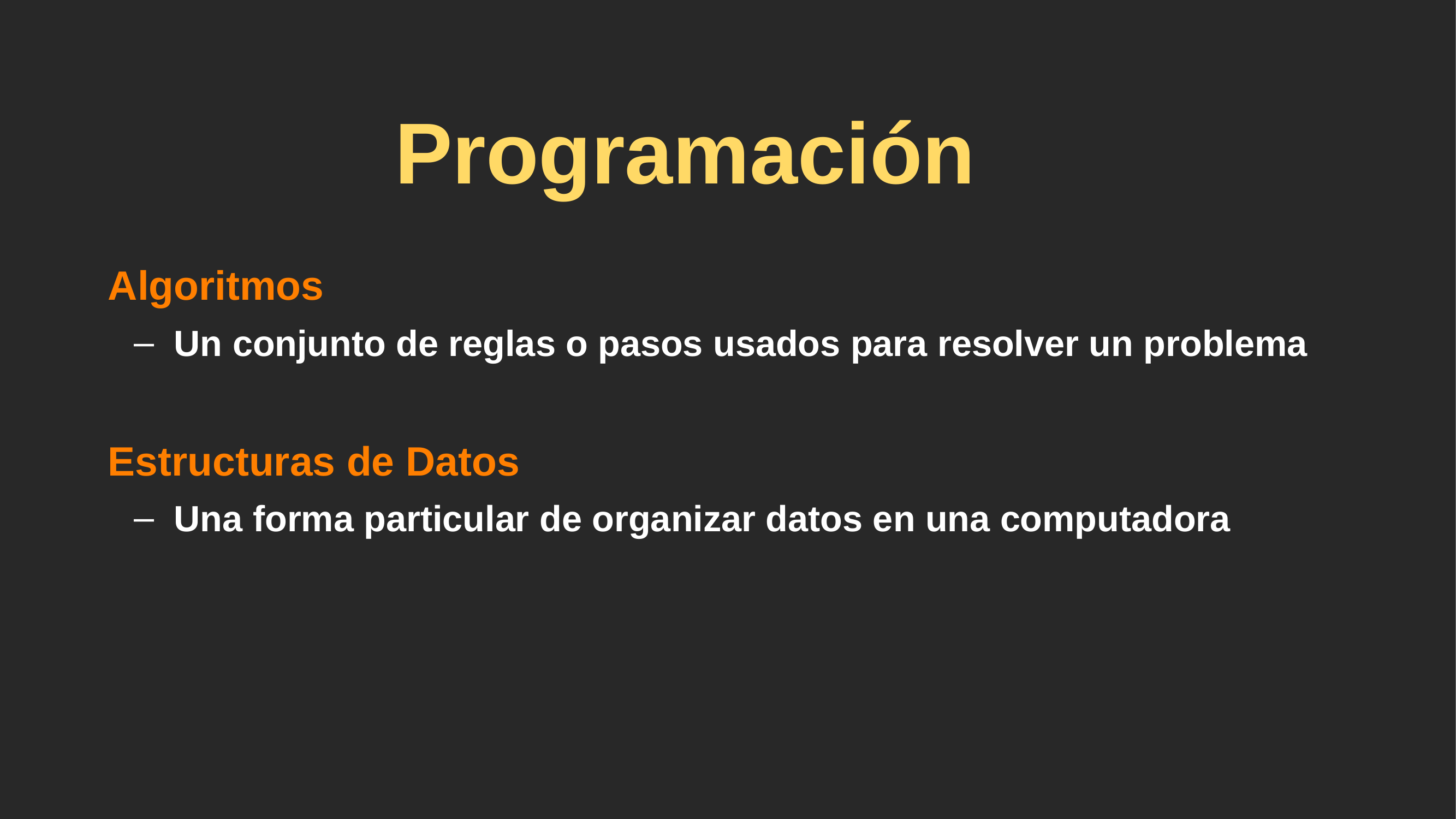

# Programación
Algoritmos
Un conjunto de reglas o pasos usados para resolver un problema

Estructuras de Datos
Una forma particular de organizar datos en una computadora